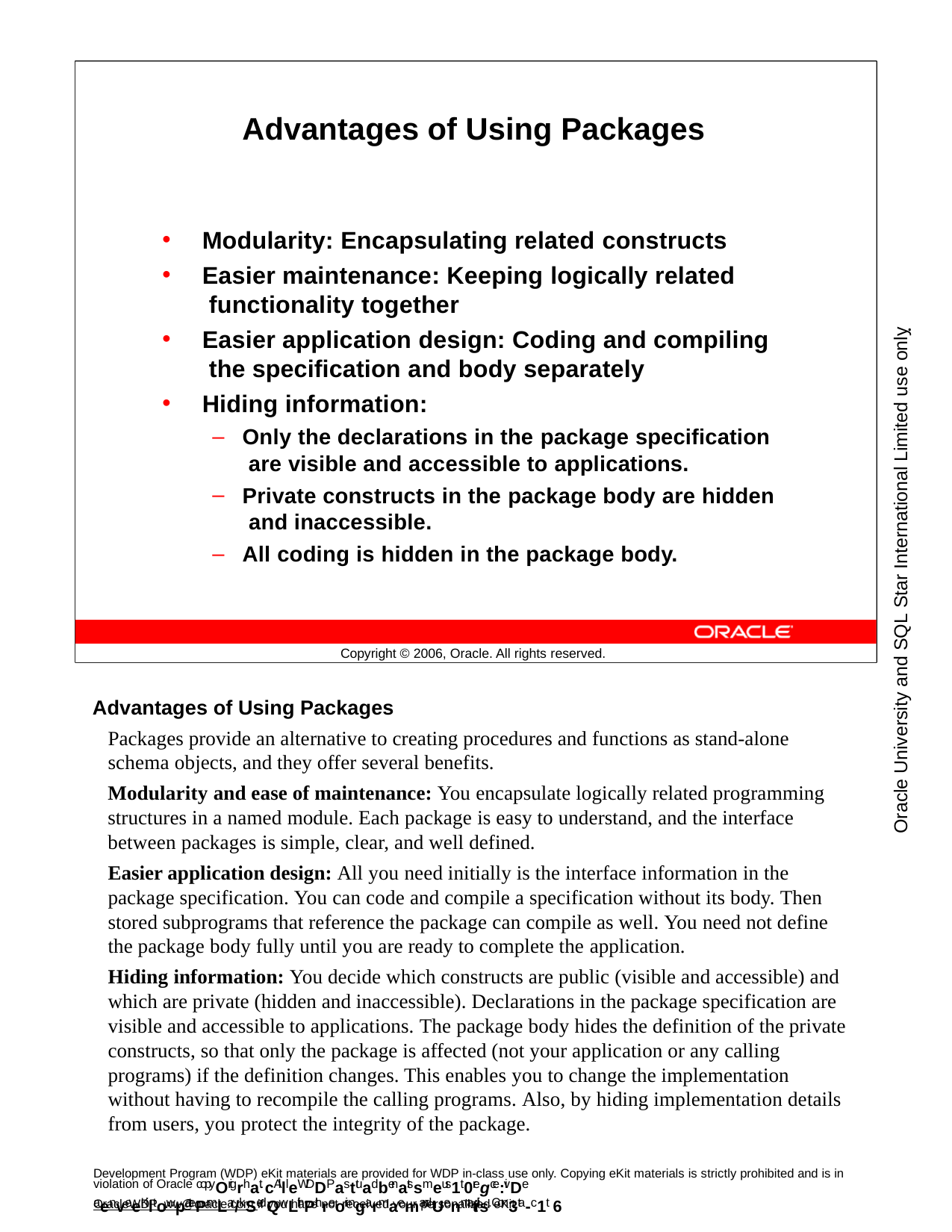

Advantages of Using Packages

Modularity: Encapsulating related constructs
Easier maintenance: Keeping logically related  functionality together
Easier application design: Coding and compiling  the specification and body separately
Hiding information:
Only the declarations in the package specification  are visible and accessible to applications.
Private constructs in the package body are hidden  and inaccessible.
All coding is hidden in the package body.
Oracle University and SQL Star International Limited use onlyฺ
Copyright © 2006, Oracle. All rights reserved.
Advantages of Using Packages
Packages provide an alternative to creating procedures and functions as stand-alone  schema objects, and they offer several benefits.
Modularity and ease of maintenance: You encapsulate logically related programming  structures in a named module. Each package is easy to understand, and the interface  between packages is simple, clear, and well defined.
Easier application design: All you need initially is the interface information in the  package specification. You can code and compile a specification without its body. Then  stored subprograms that reference the package can compile as well. You need not define  the package body fully until you are ready to complete the application.
Hiding information: You decide which constructs are public (visible and accessible) and  which are private (hidden and inaccessible). Declarations in the package specification are  visible and accessible to applications. The package body hides the definition of the private  constructs, so that only the package is affected (not your application or any calling  programs) if the definition changes. This enables you to change the implementation  without having to recompile the calling programs. Also, by hiding implementation details  from users, you protect the integrity of the package.
Development Program (WDP) eKit materials are provided for WDP in-class use only. Copying eKit materials is strictly prohibited and is in
violation of Oracle copyOrigrhat. cAllleWDDPasttuadbenatssmeus1t 0regce:ivDe aenveeKiltowpatePrmLar/kSedQwLithPthreoir ngarmaemandUenmaitils. Con3ta-c1t 6
OracleWDP_ww@oracle.com if you have not received your personalized eKit.